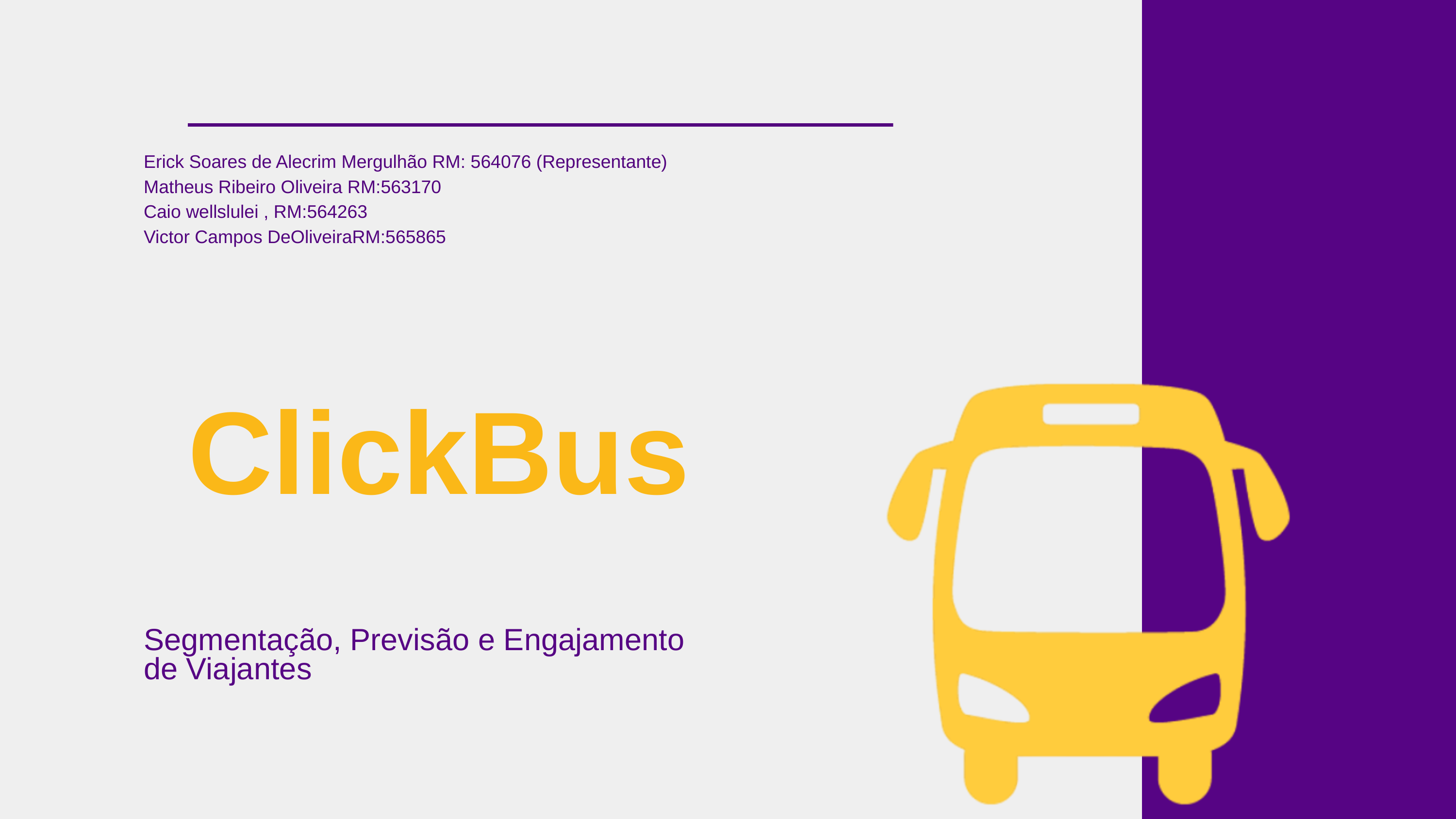

Erick Soares de Alecrim Mergulhão RM: 564076 (Representante) Matheus Ribeiro Oliveira RM:563170

Caio wellslulei , RM:564263
Victor Campos DeOliveiraRM:565865

ClickBus

Segmentação, Previsão e Engajamento de Viajantes